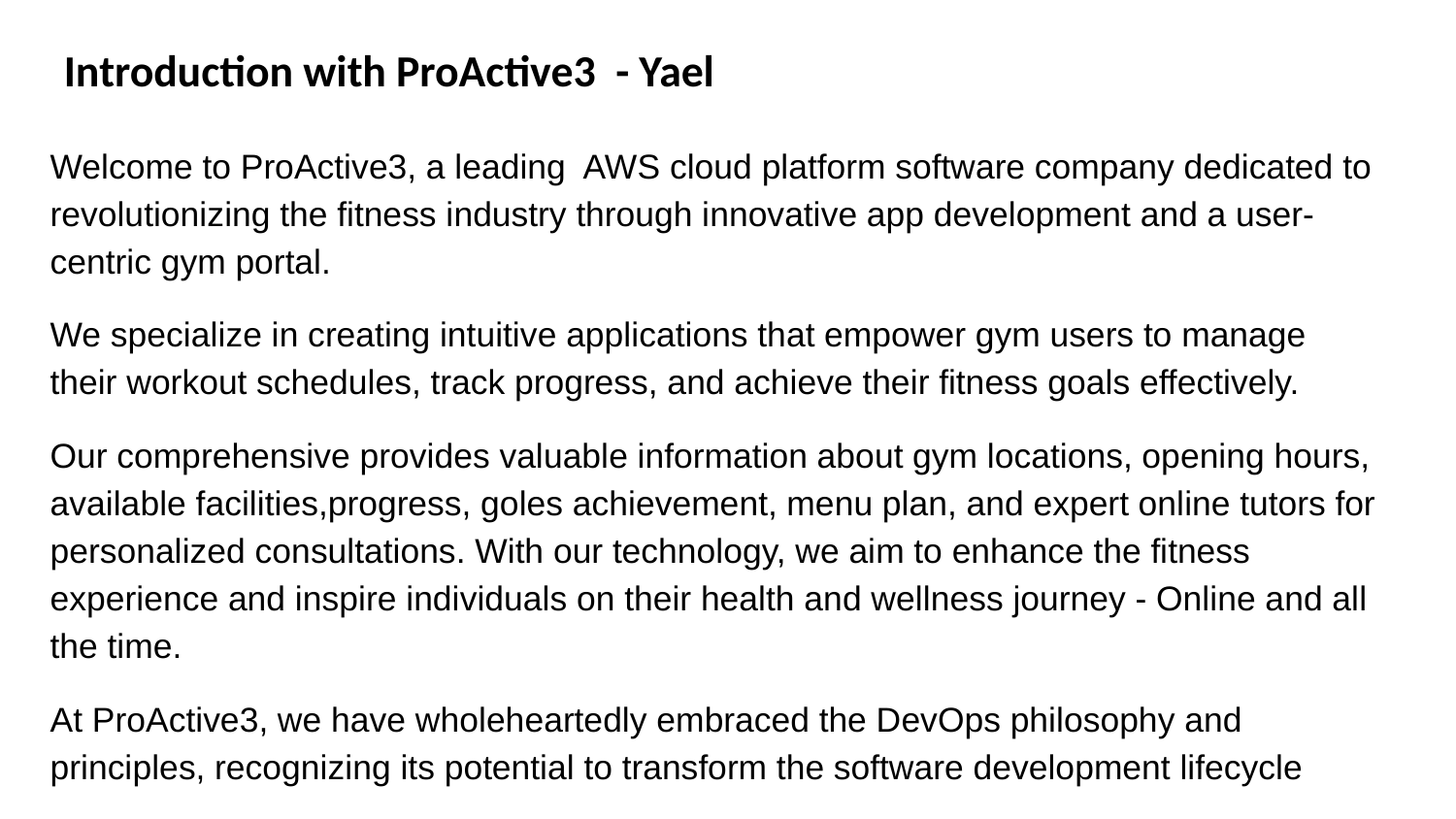

Introduction with ProActive3  - Yael
Welcome to ProActive3, a leading  AWS cloud platform software company dedicated to revolutionizing the fitness industry through innovative app development and a user-centric gym portal.
We specialize in creating intuitive applications that empower gym users to manage their workout schedules, track progress, and achieve their fitness goals effectively.
Our comprehensive provides valuable information about gym locations, opening hours, available facilities,progress, goles achievement, menu plan, and expert online tutors for personalized consultations. With our technology, we aim to enhance the fitness experience and inspire individuals on their health and wellness journey - Online and all the time.
At ProActive3, we have wholeheartedly embraced the DevOps philosophy and principles, recognizing its potential to transform the software development lifecycle